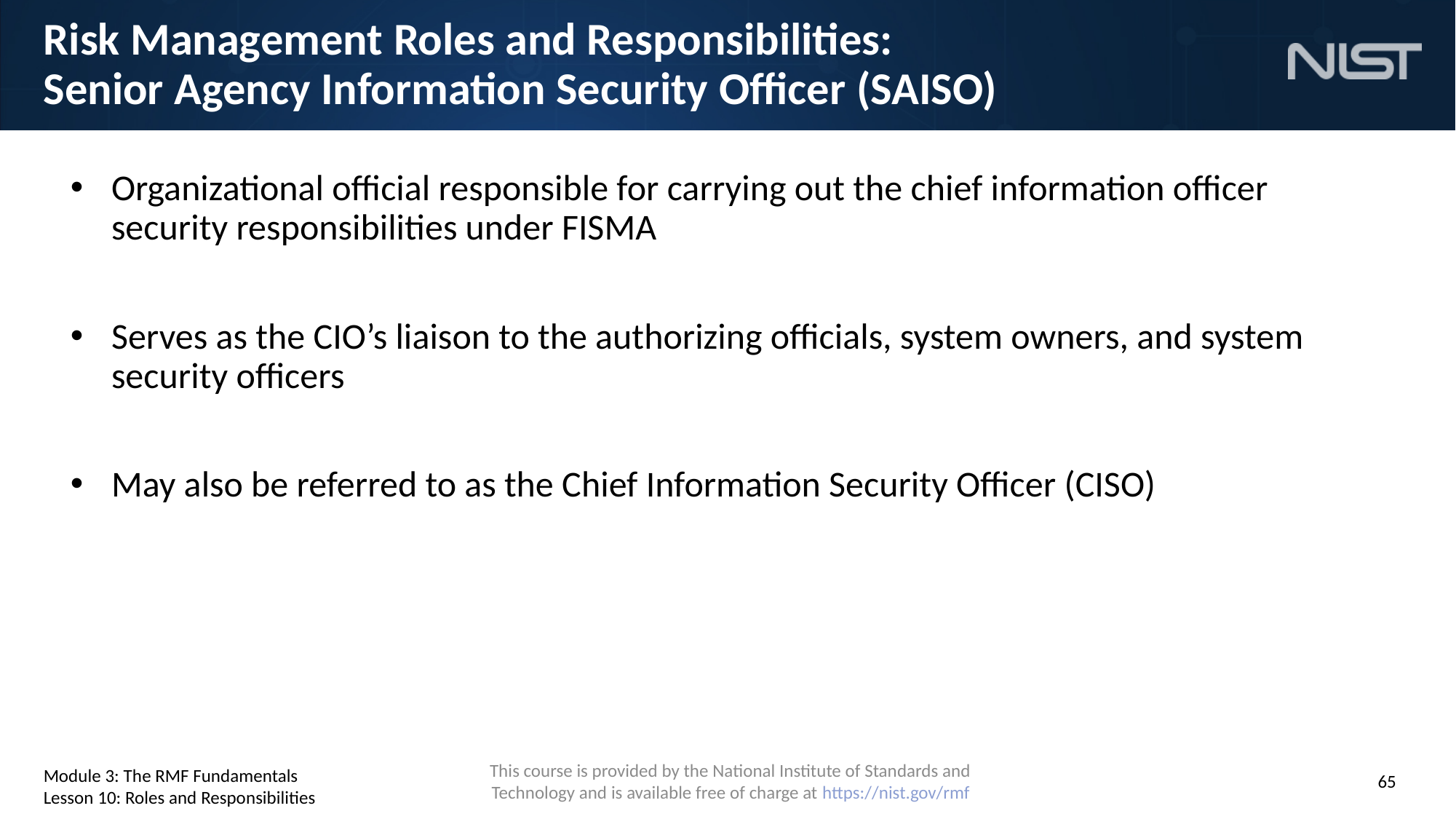

# Risk Management Roles and Responsibilities: Senior Agency Information Security Officer (SAISO)
Organizational official responsible for carrying out the chief information officer security responsibilities under FISMA

Serves as the CIO’s liaison to the authorizing officials, system owners, and system security officers

May also be referred to as the Chief Information Security Officer (CISO)
Module 3: The RMF Fundamentals
Lesson 10: Roles and Responsibilities
65